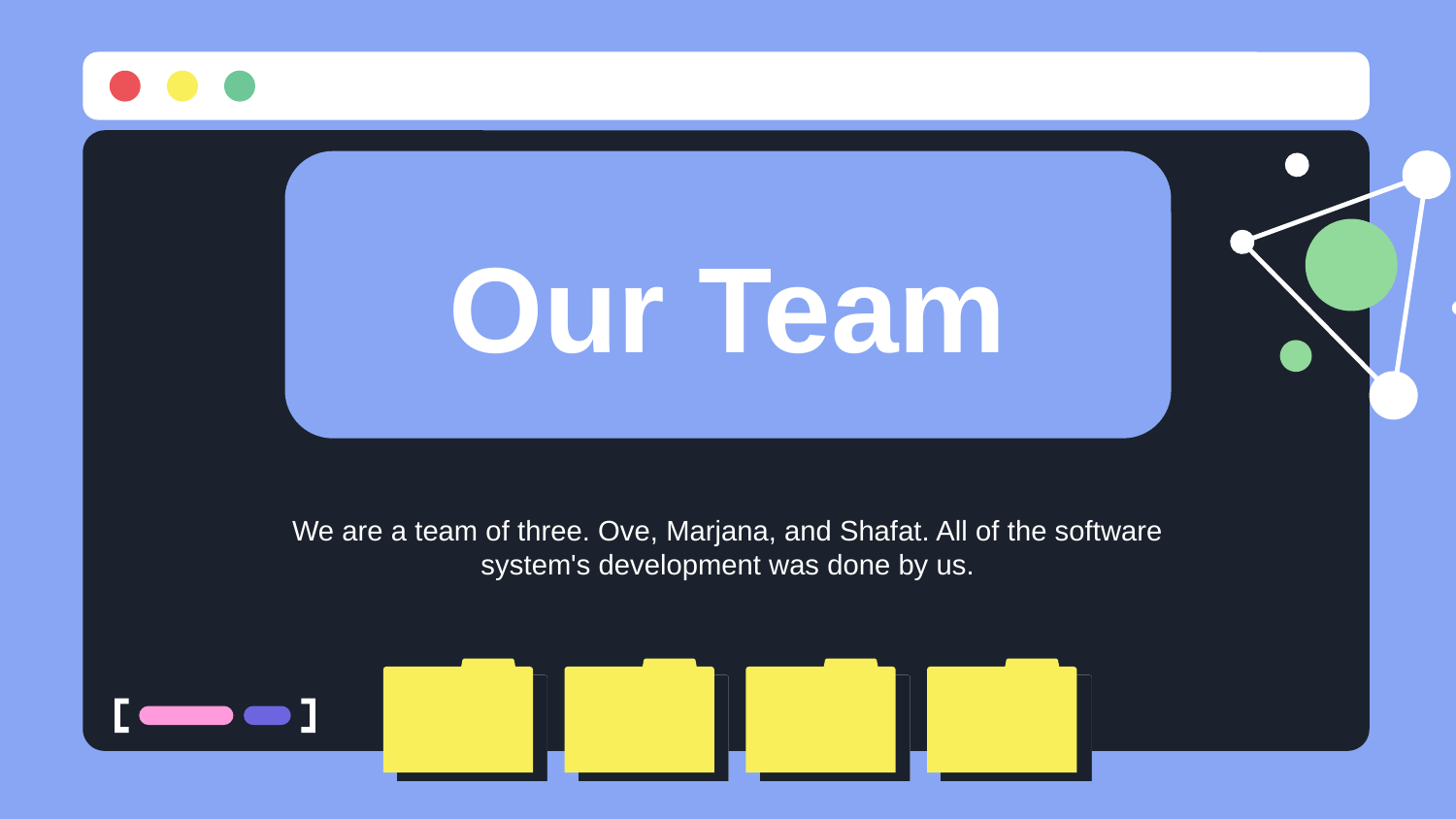

# Our Team
We are a team of three. Ove, Marjana, and Shafat. All of the software system's development was done by us.